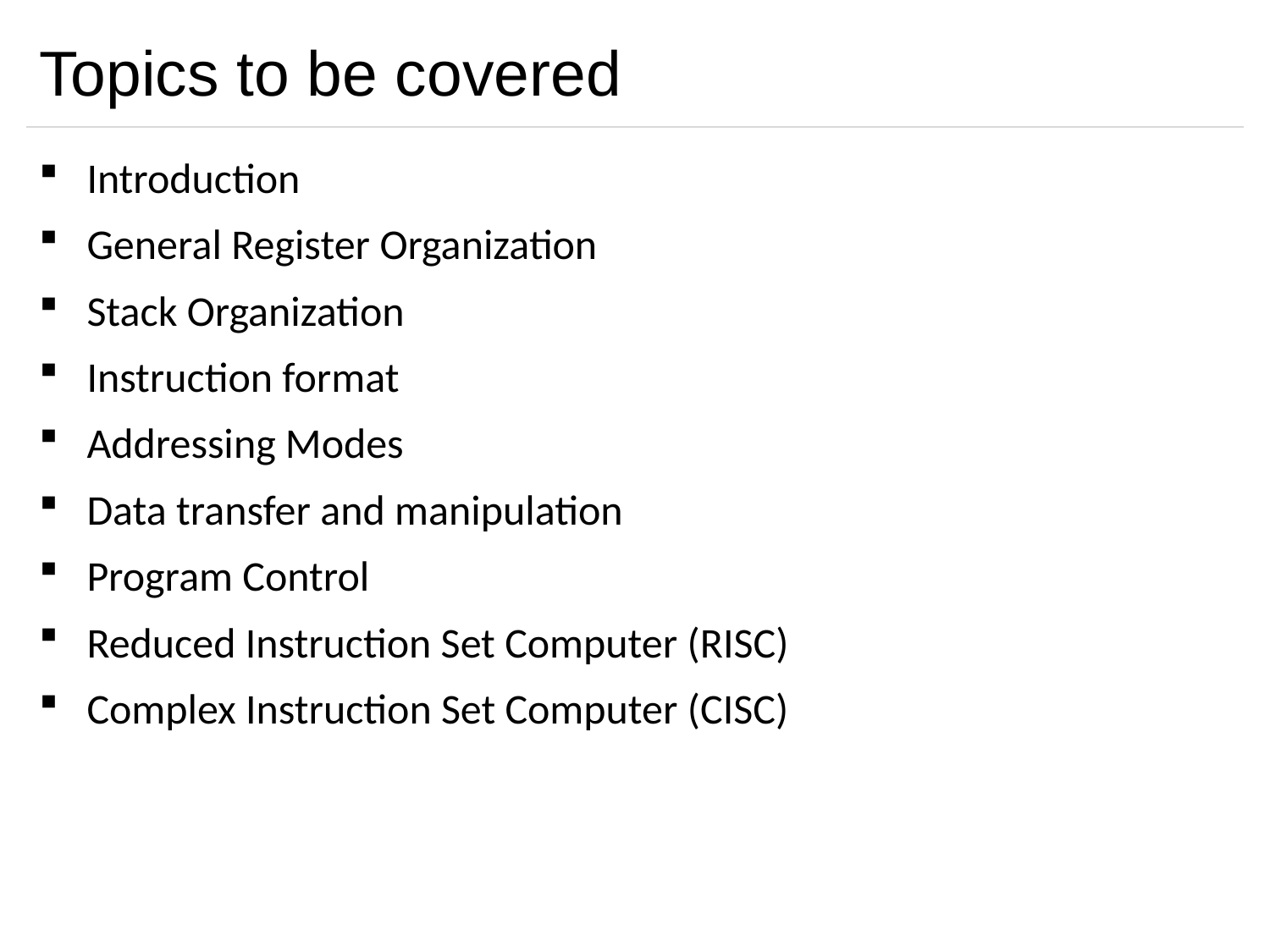

# Topics to be covered
Introduction
General Register Organization
Stack Organization
Instruction format
Addressing Modes
Data transfer and manipulation
Program Control
Reduced Instruction Set Computer (RISC)
Complex Instruction Set Computer (CISC)